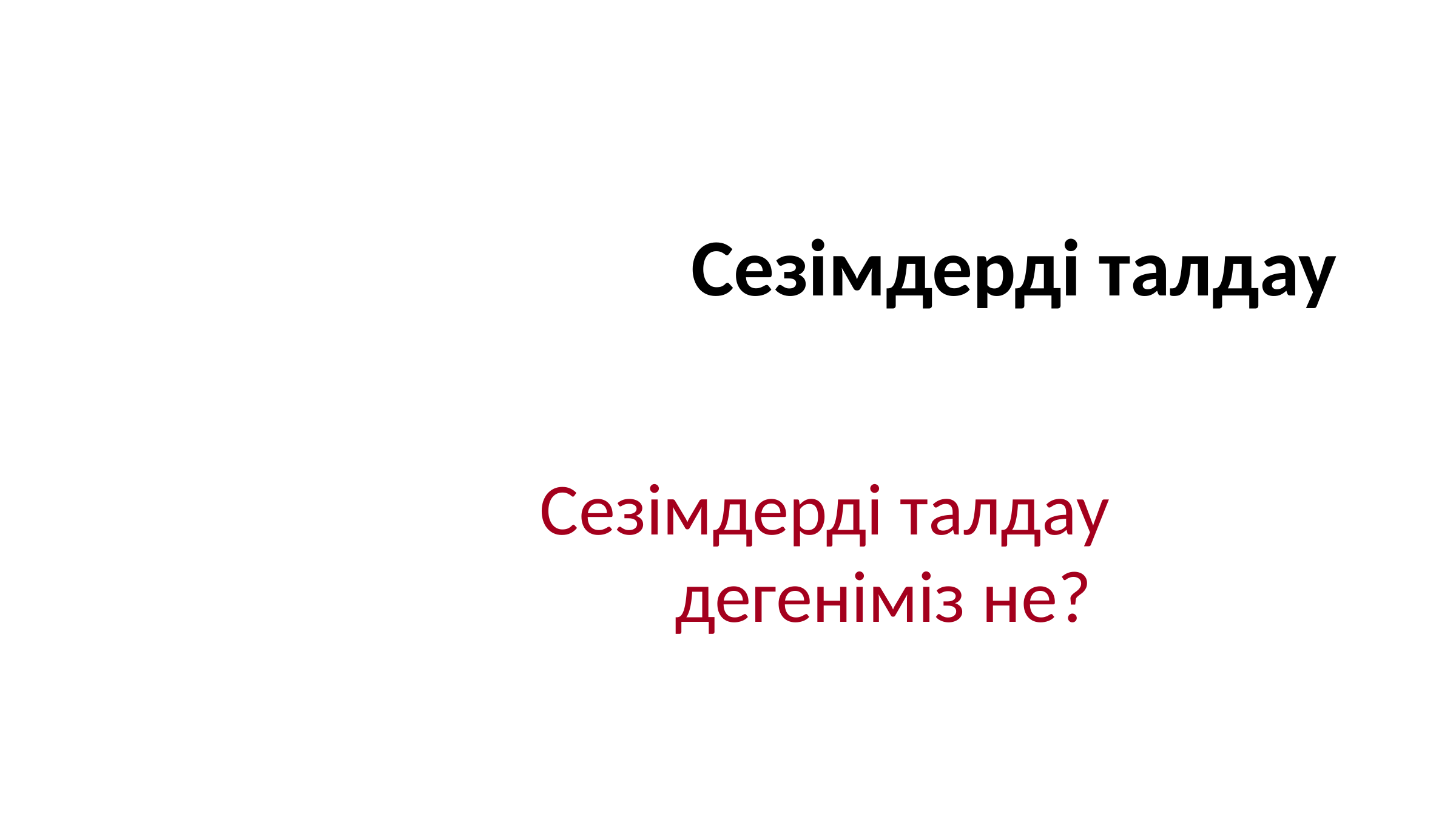

# Сезімдерді талдау
Сезімдерді талдау дегеніміз не?